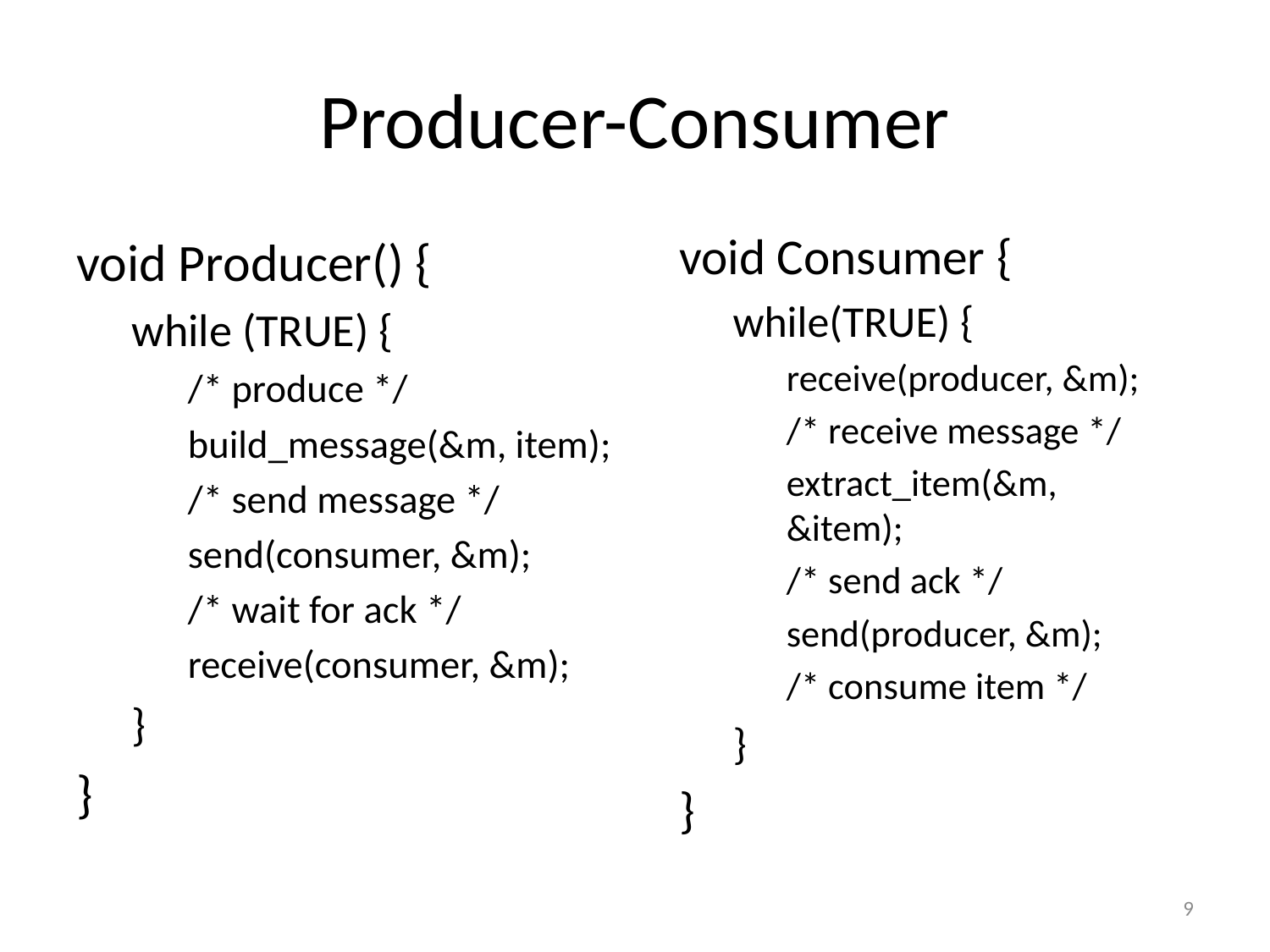

# Producer-Consumer
void Consumer {
while(TRUE) {
receive(producer, &m);
/* receive message */
extract_item(&m, &item);
/* send ack */
send(producer, &m);
/* consume item */
}
}
void Producer() {
while (TRUE) {
/* produce */
build_message(&m, item);
/* send message */
send(consumer, &m);
/* wait for ack */
receive(consumer, &m);
}
}
9